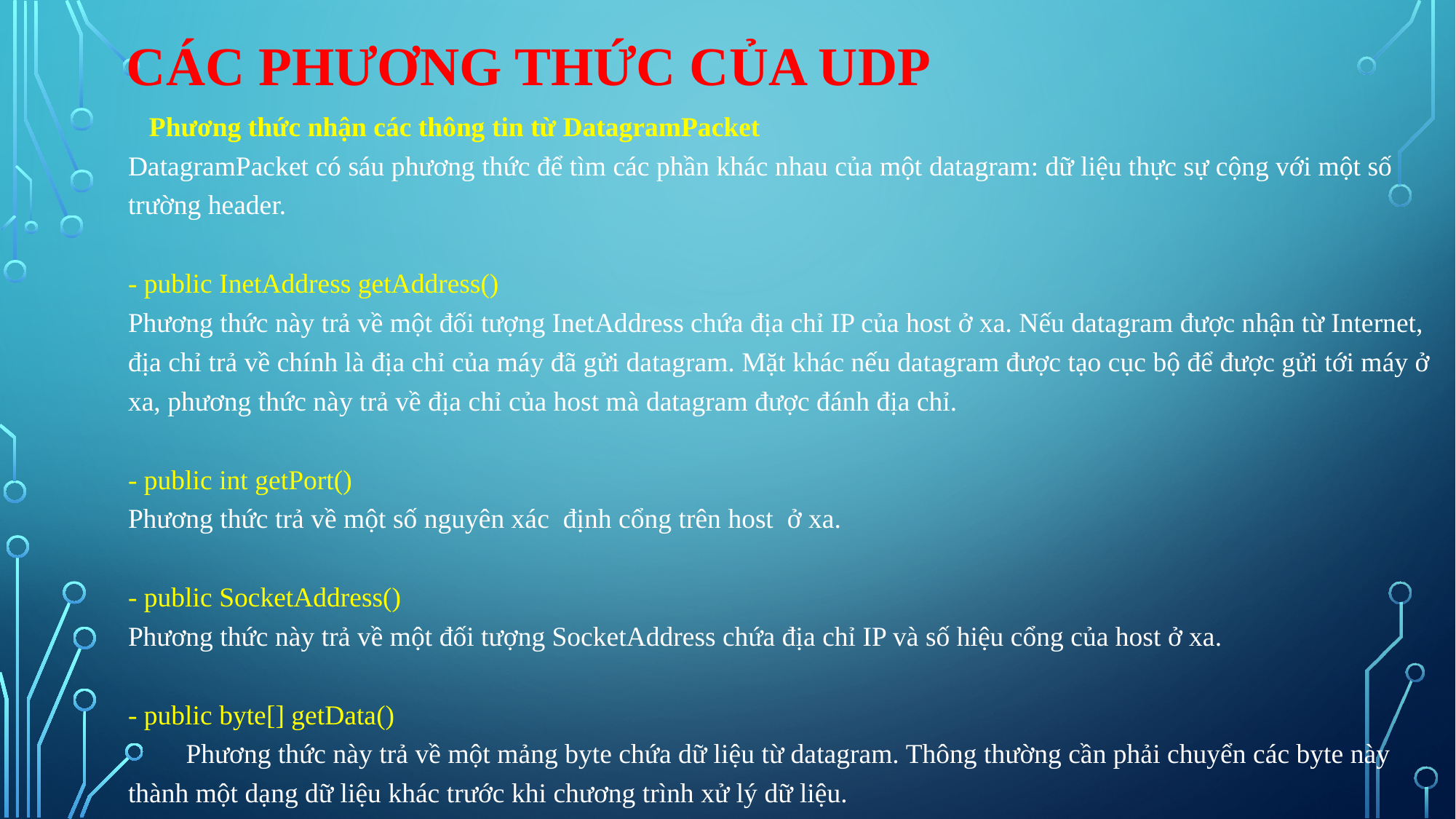

# Các phương thức của UDP
Phương thức nhận các thông tin từ DatagramPacket
		DatagramPacket có sáu phương thức để tìm các phần khác nhau của một datagram: dữ liệu thực sự cộng với một số trường header.

	- public InetAddress getAddress()
		Phương thức này trả về một đối tượng InetAddress chứa địa chỉ IP của host ở xa. Nếu datagram được nhận từ Internet, địa chỉ trả về chính là địa chỉ của máy đã gửi datagram. Mặt khác nếu datagram được tạo cục bộ để được gửi tới máy ở xa, phương thức này trả về địa chỉ của host mà datagram được đánh địa chỉ.

	- public int getPort()
		Phương thức trả về một số nguyên xác  định cổng trên host  ở xa.

	- public SocketAddress()
		Phương thức này trả về một đối tượng SocketAddress chứa địa chỉ IP và số hiệu cổng của host ở xa.

	- public byte[] getData()
     	Phương thức này trả về một mảng byte chứa dữ liệu từ datagram. Thông thường cần phải chuyển các byte này thành một dạng dữ liệu khác trước khi chương trình xử lý dữ liệu.